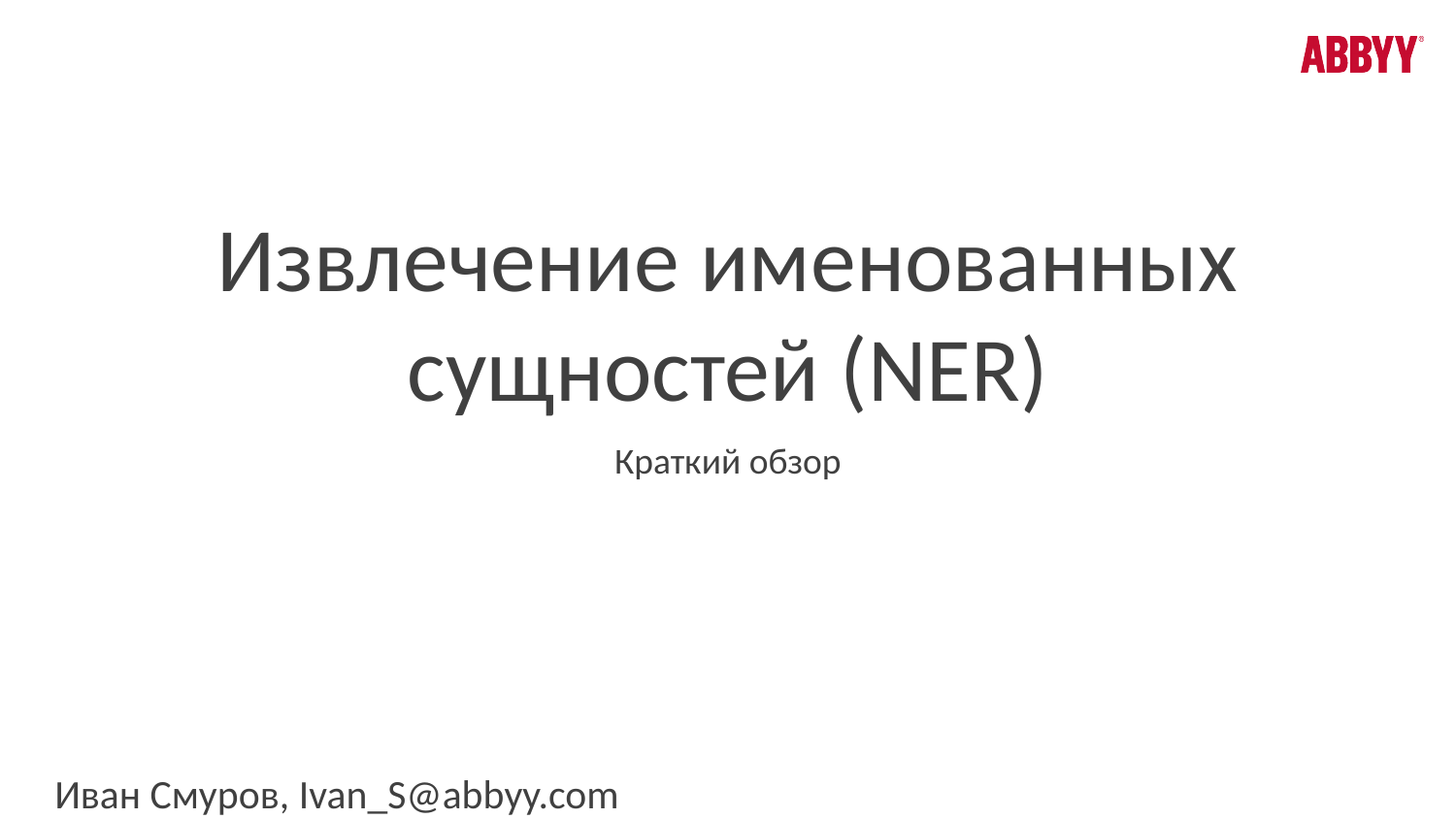

# Извлечение именованных сущностей (NER)
Краткий обзор
Иван Смуров, Ivan_S@abbyy.com